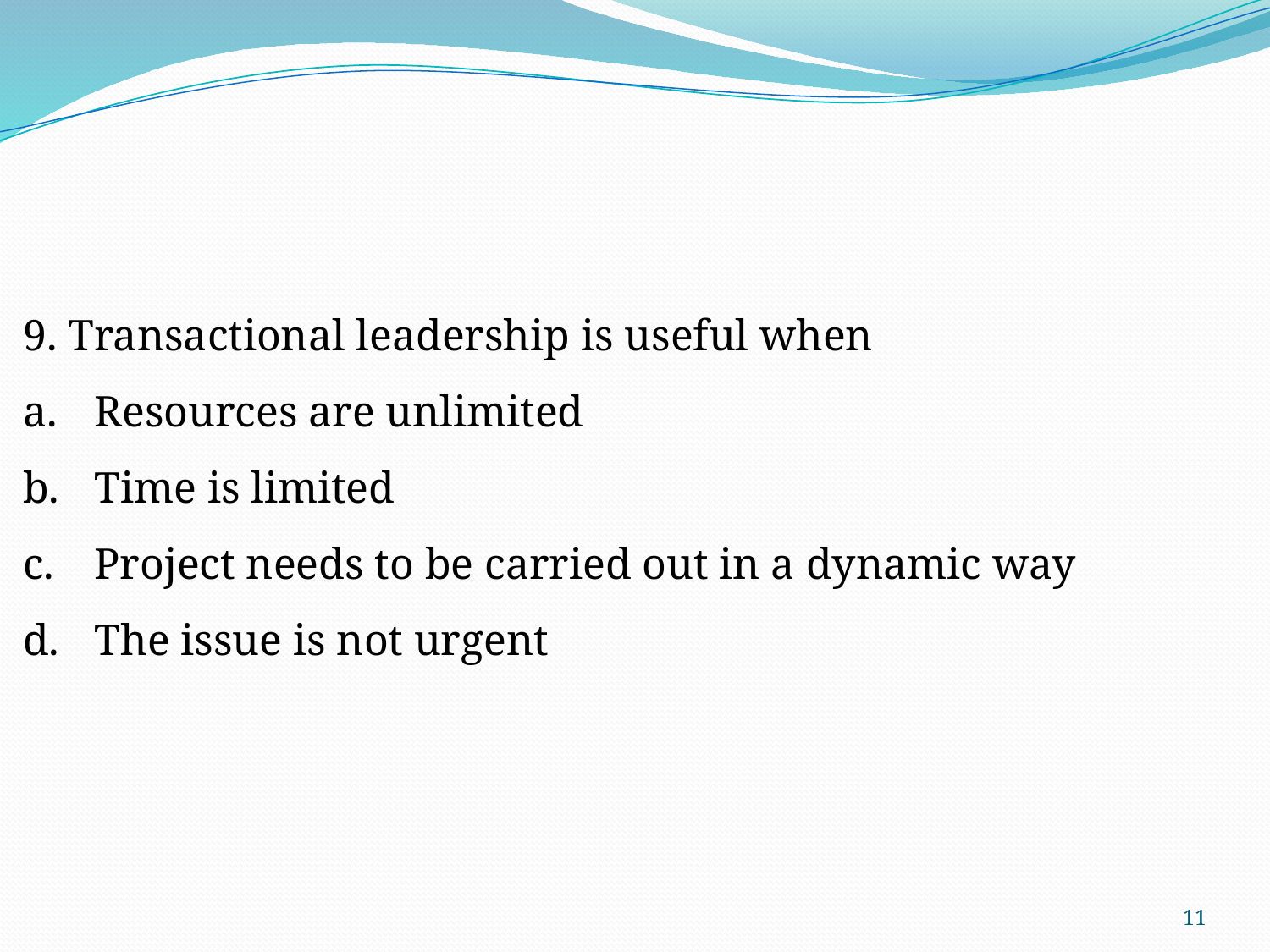

9. Transactional leadership is useful when
Resources are unlimited
Time is limited
Project needs to be carried out in a dynamic way
The issue is not urgent
11